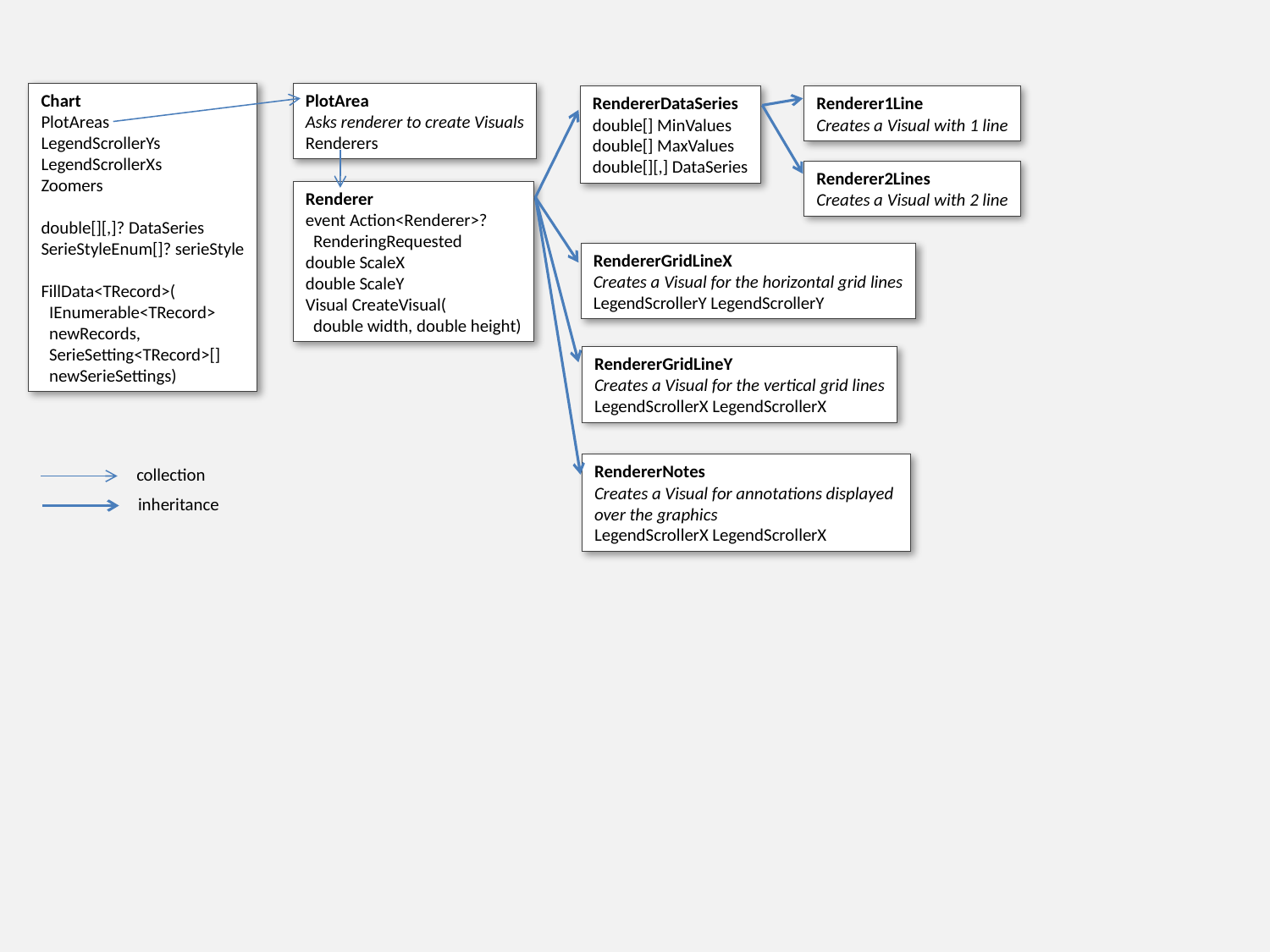

Chart
PlotAreas
LegendScrollerYs
LegendScrollerXs
Zoomers

double[][,]? DataSeries
SerieStyleEnum[]? serieStyle

FillData<TRecord>(
  IEnumerable<TRecord>
  newRecords,
  SerieSetting<TRecord>[]
  newSerieSettings)
PlotArea
Asks renderer to create Visuals
Renderers
RendererDataSeries
double[] MinValues
double[] MaxValues
double[][,] DataSeries
Renderer1Line
Creates a Visual with 1 line
Renderer2Lines
Creates a Visual with 2 line
Renderer
event Action<Renderer>?
  RenderingRequested
double ScaleX
double ScaleY
Visual CreateVisual(
  double width, double height)
RendererGridLineX
Creates a Visual for the horizontal grid lines
LegendScrollerY LegendScrollerY
RendererGridLineY
Creates a Visual for the vertical grid lines
LegendScrollerX LegendScrollerX
RendererNotes
Creates a Visual for annotations displayed
over the graphics
LegendScrollerX LegendScrollerX
collection
inheritance